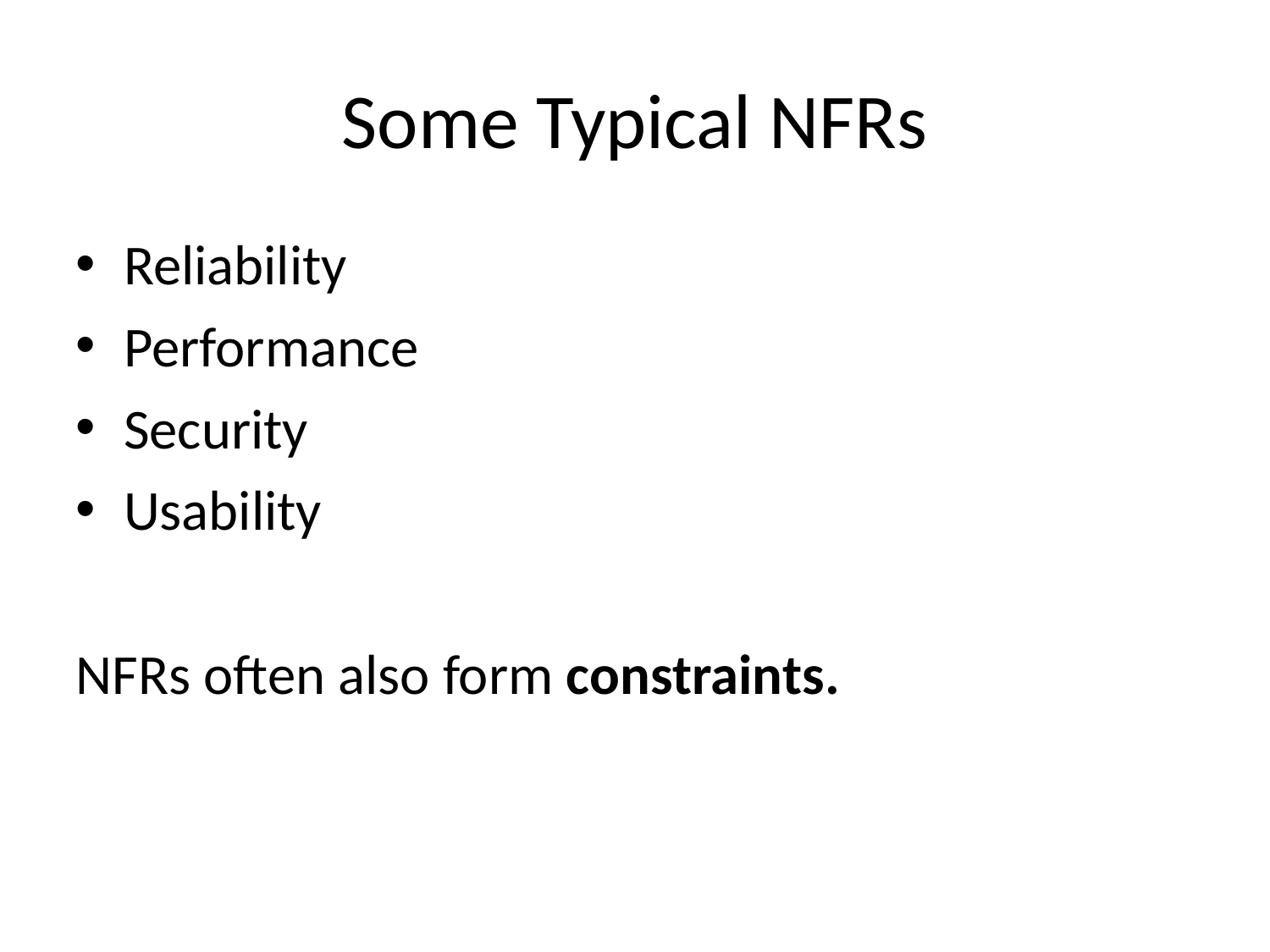

# Some Typical NFRs
Reliability
Performance
Security
Usability

NFRs often also form constraints.